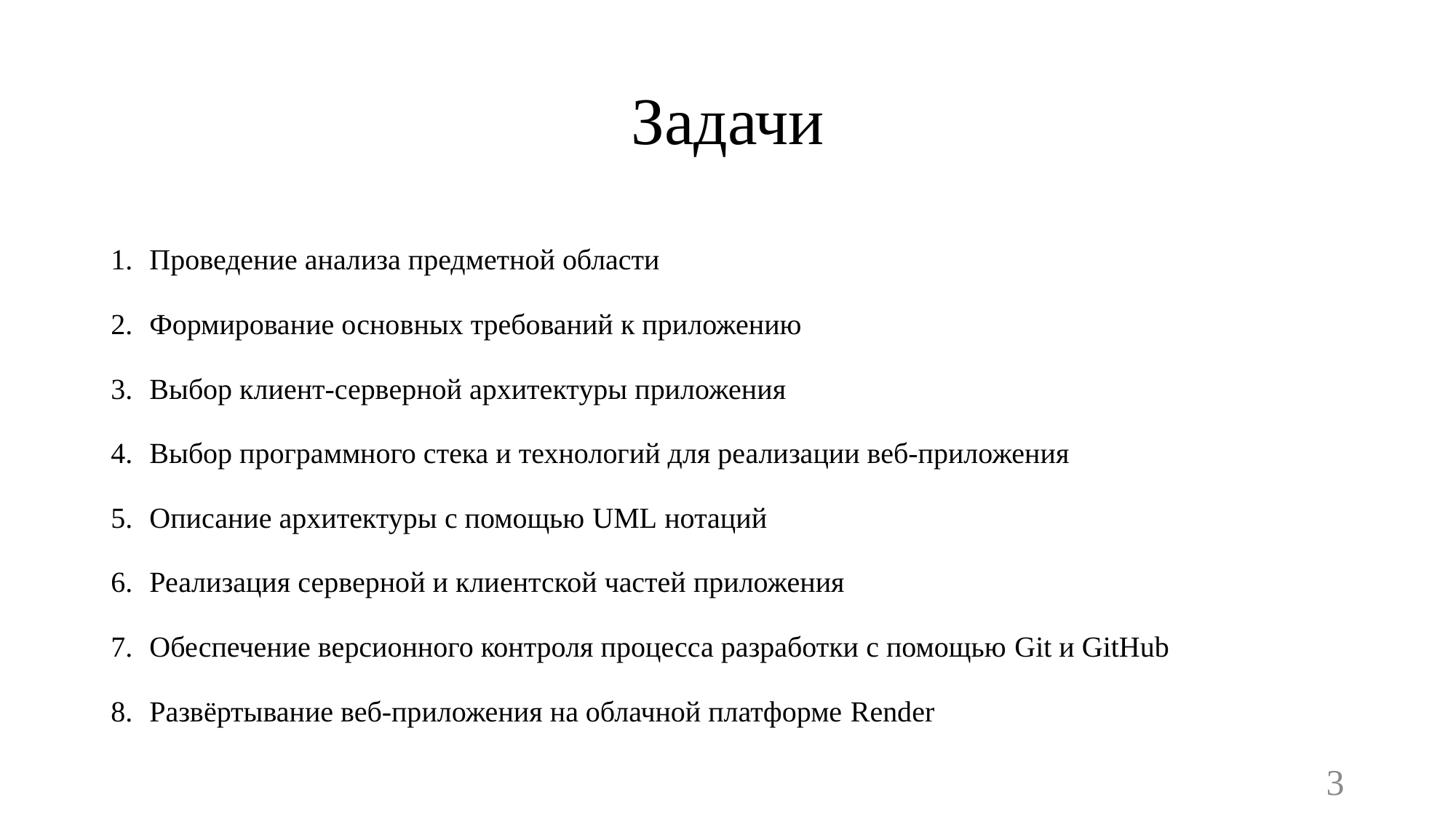

# Задачи
Проведение анализа предметной области
Формирование основных требований к приложению
Выбор клиент-серверной архитектуры приложения
Выбор программного стека и технологий для реализации веб-приложения
Описание архитектуры с помощью UML нотаций
Реализация серверной и клиентской частей приложения
Обеспечение версионного контроля процесса разработки с помощью Git и GitHub
Развёртывание веб-приложения на облачной платформе Render
3